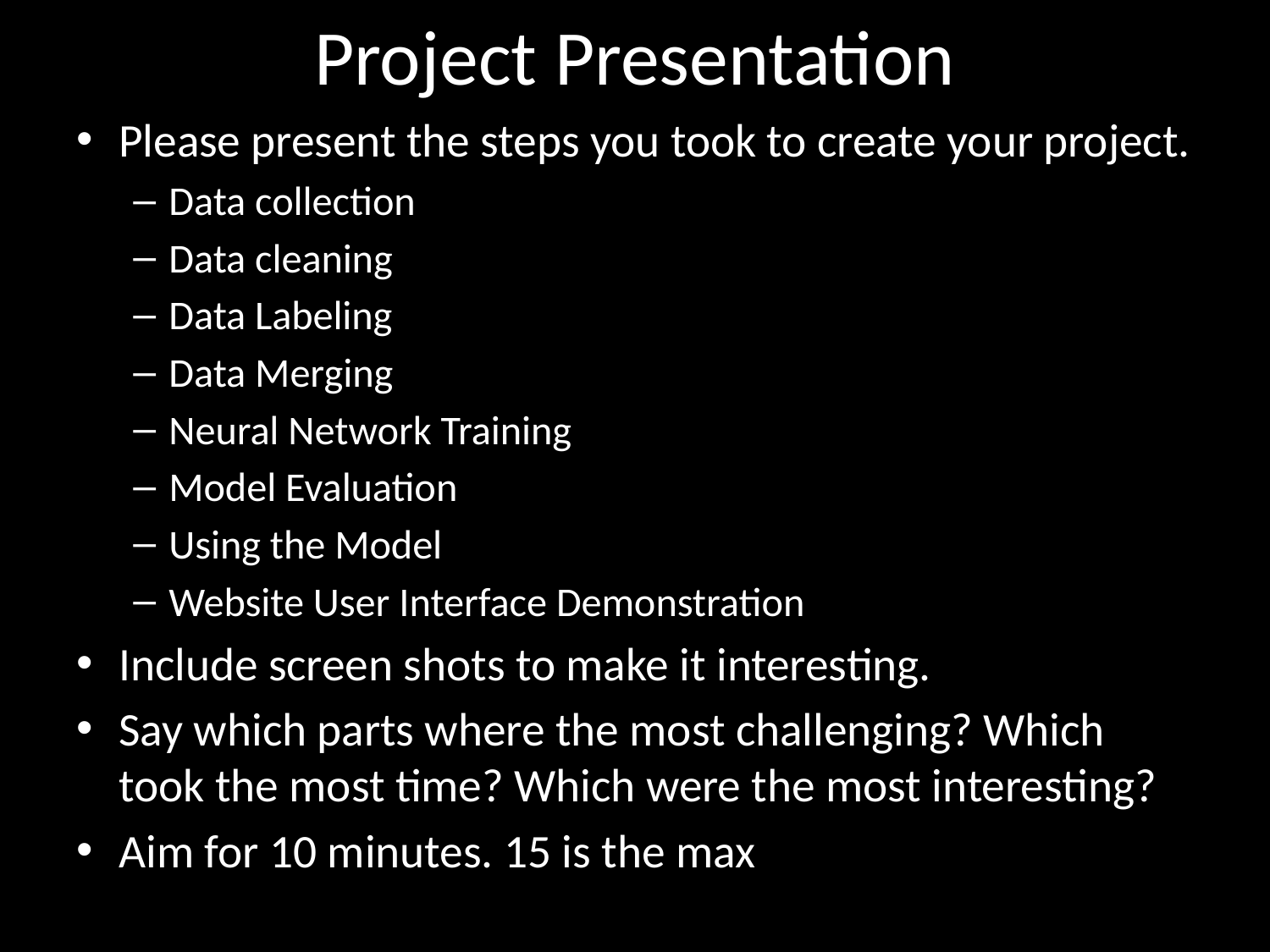

# Project Presentation
Please present the steps you took to create your project.
Data collection
Data cleaning
Data Labeling
Data Merging
Neural Network Training
Model Evaluation
Using the Model
Website User Interface Demonstration
Include screen shots to make it interesting.
Say which parts where the most challenging? Which took the most time? Which were the most interesting?
Aim for 10 minutes. 15 is the max